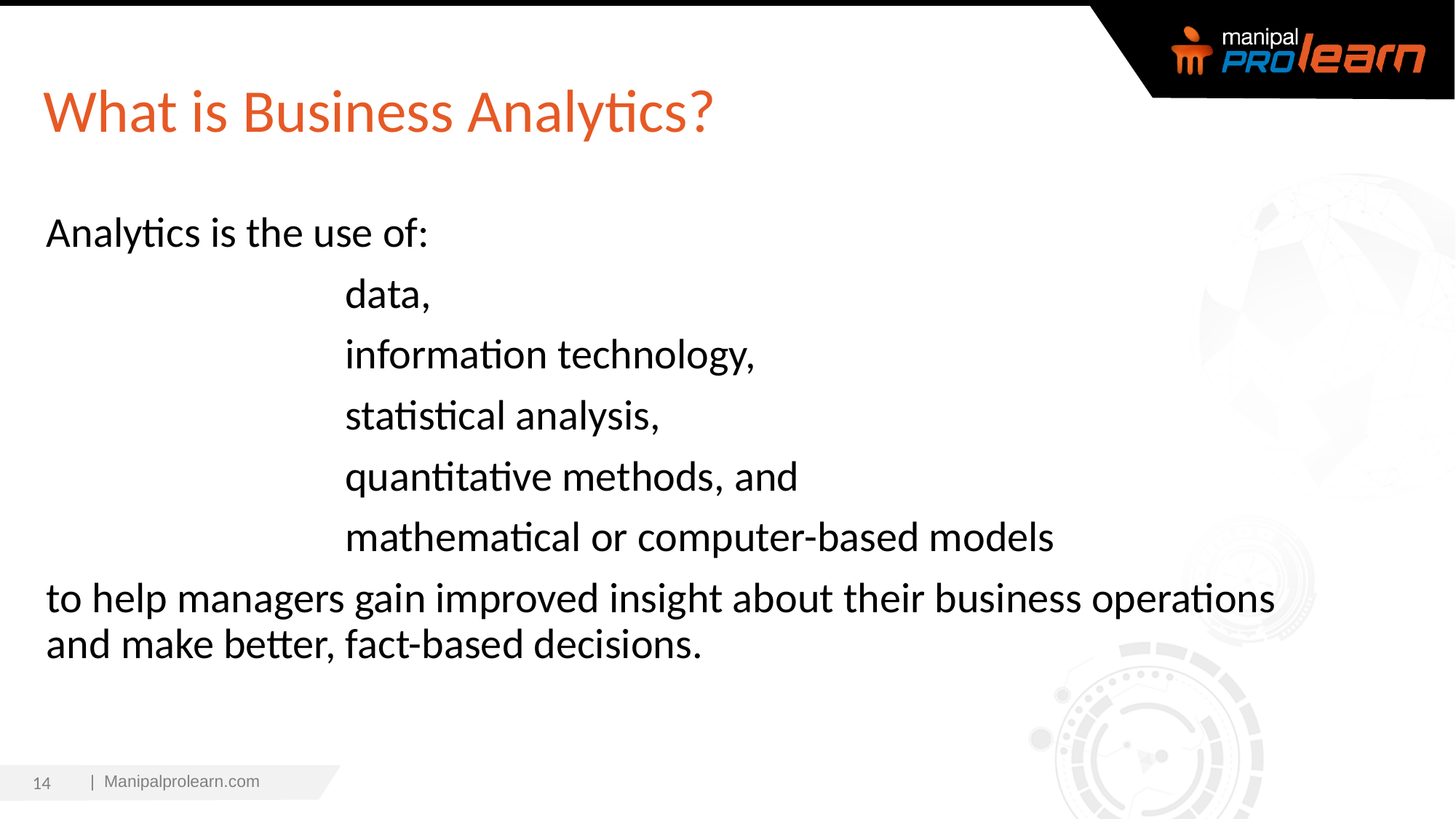

# What is Business Analytics?
Analytics is the use of:
                               data,
                               information technology,
                               statistical analysis,
                               quantitative methods, and
                               mathematical or computer-based models
to help managers gain improved insight about their business operations and make better, fact-based decisions.

14